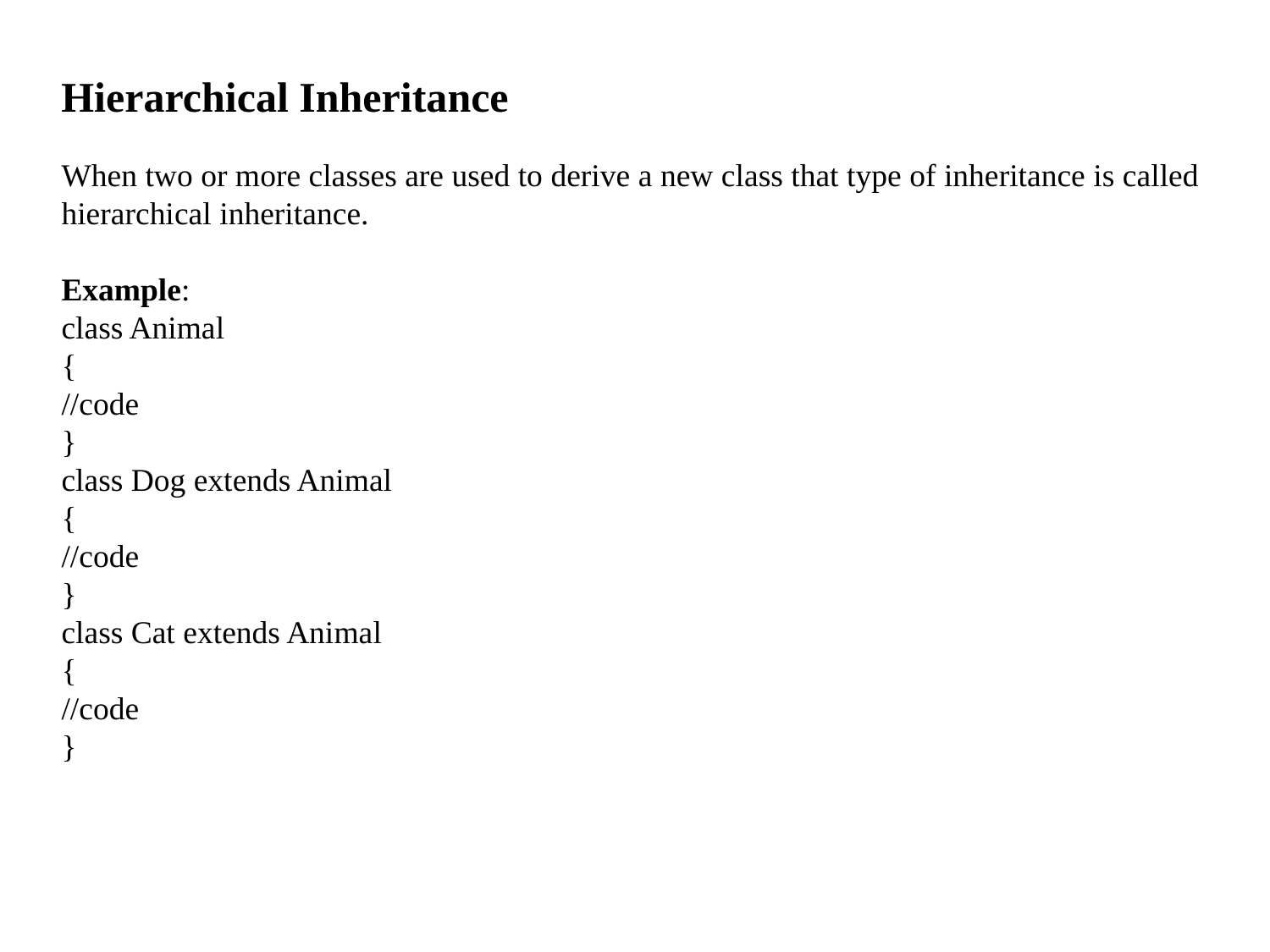

Hierarchical Inheritance
When two or more classes are used to derive a new class that type of inheritance is called hierarchical inheritance.

Example:
class Animal
{
//code
}
class Dog extends Animal
{
//code
}
class Cat extends Animal
{
//code
}